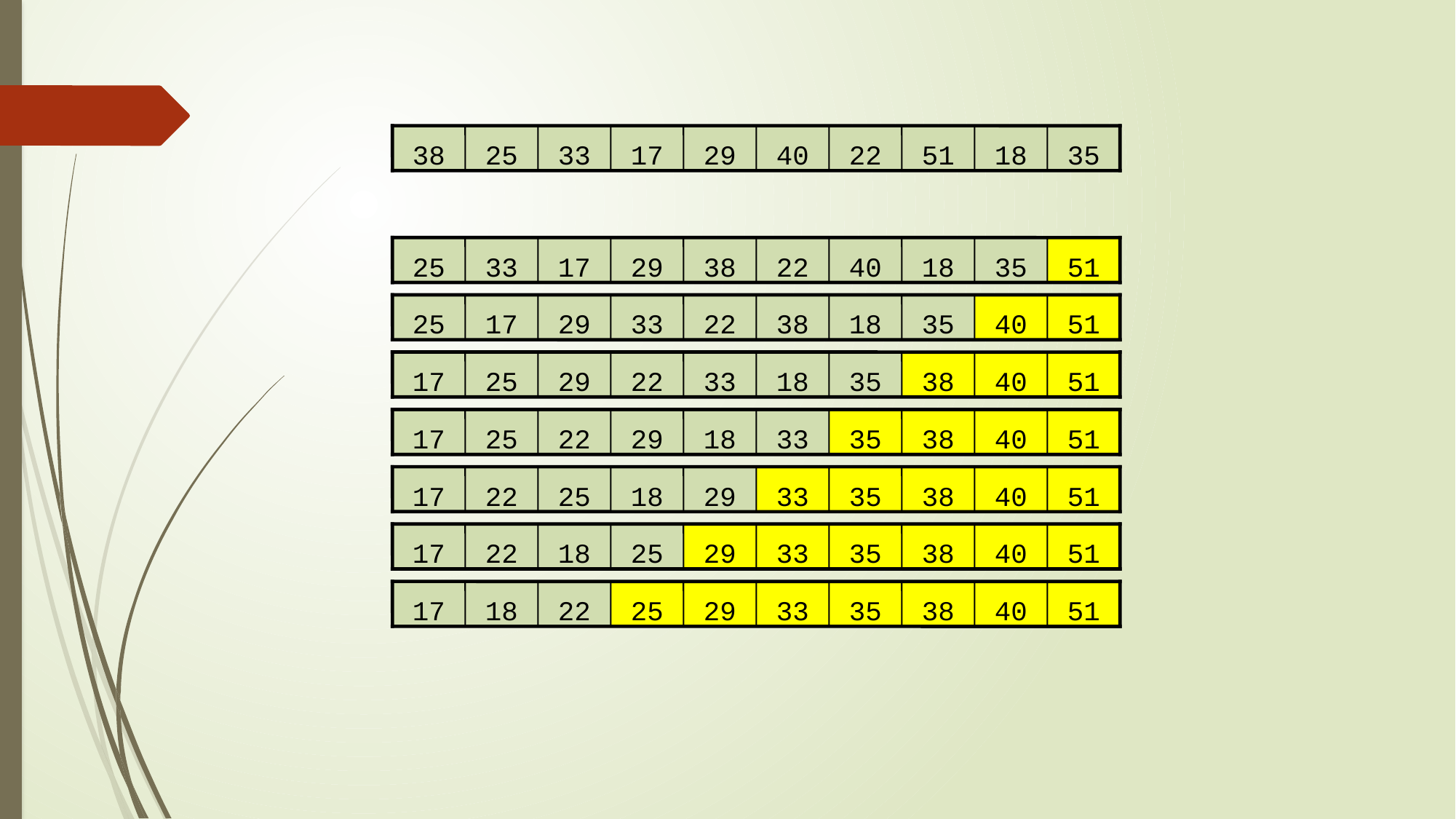

38

25

33

17

29

40

22

51

18

35

25

33

17

29

38

22

40

18

35

51

25

17

29

33

22

38

18

35

40

51

17

25

29

22

33

18

35

38

40

51

17

25

22

29

18

33

35

38

40

51

17

22

25

18

29

33

35

38

40

51

17

22

18

25

29

33

35

38

40

51

17

18

22

25

29

33

35

38

40

51